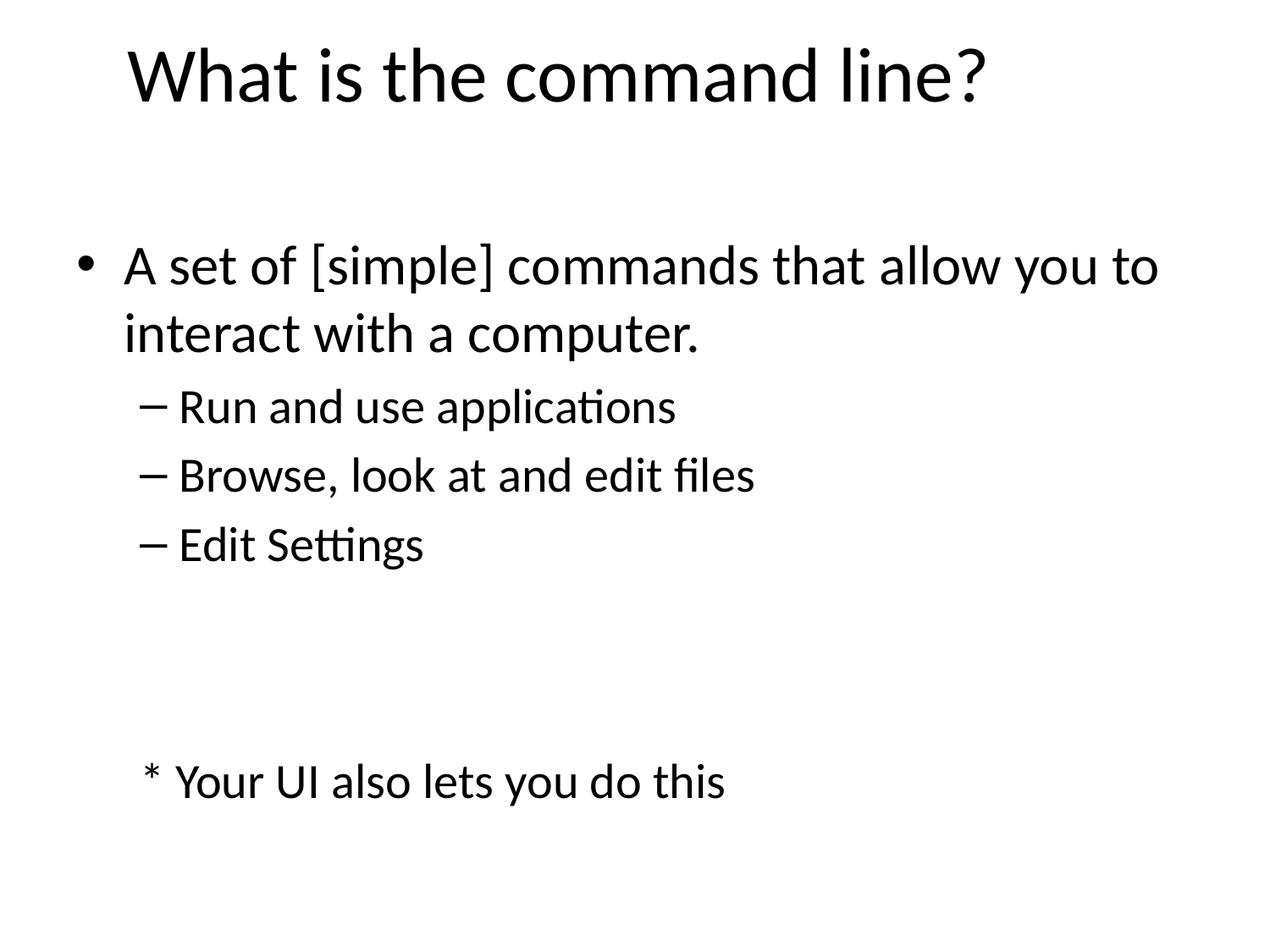

# What is the command line?
A set of [simple] commands that allow you to interact with a computer.
Run and use applications
Browse, look at and edit files
Edit Settings

* Your UI also lets you do this